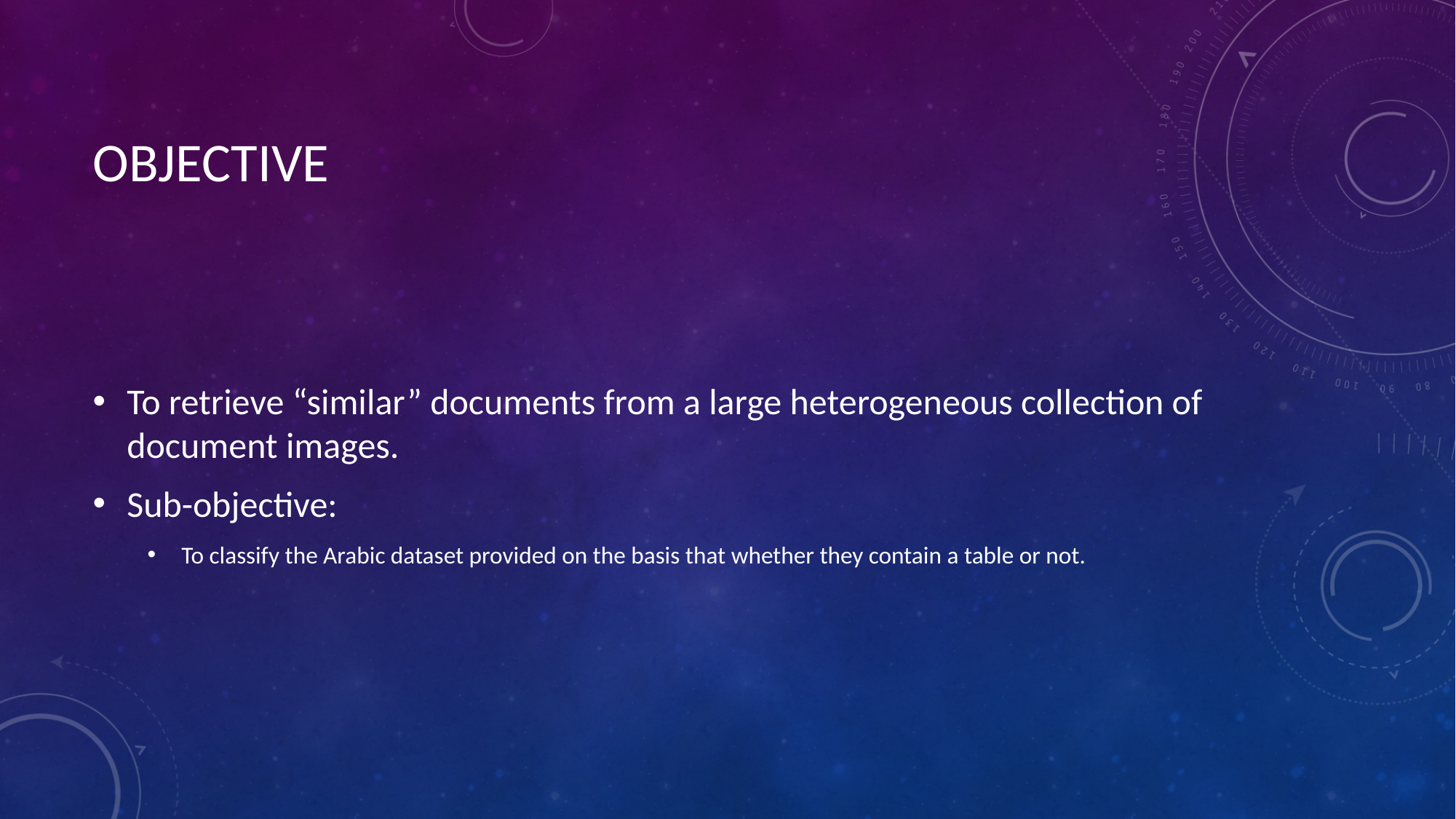

# Objective
To retrieve “similar” documents from a large heterogeneous collection of document images.
Sub-objective:
To classify the Arabic dataset provided on the basis that whether they contain a table or not.